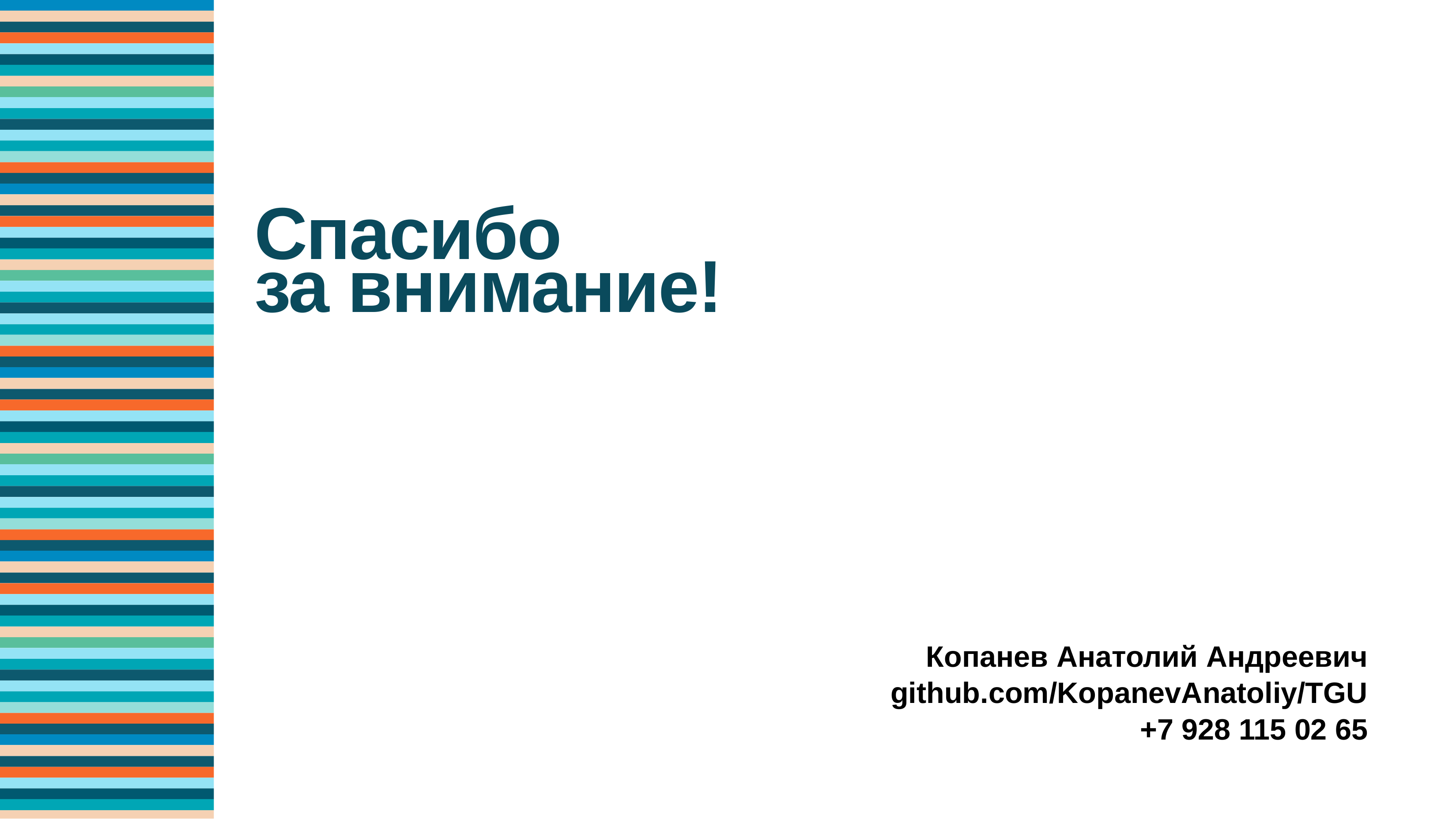

# Спасибо за внимание!
Копанев Анатолий Андреевич
github.com/KopanevAnatoliy/TGU
+7 928 115 02 65